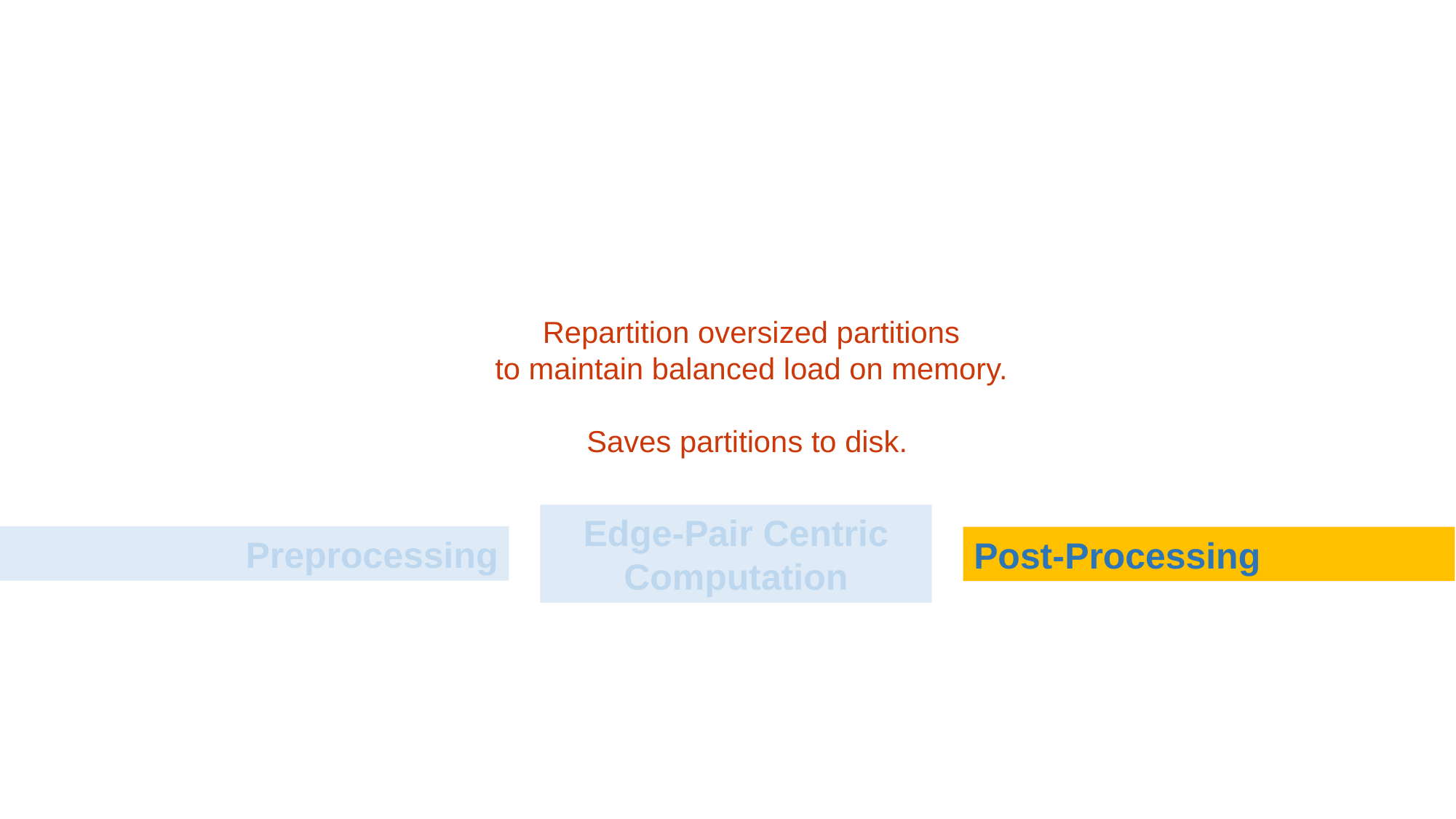

Repartition oversized partitions
to maintain balanced load on memory.

Saves partitions to disk.
Edge-Pair Centric
Computation
Preprocessing
Post-Processing